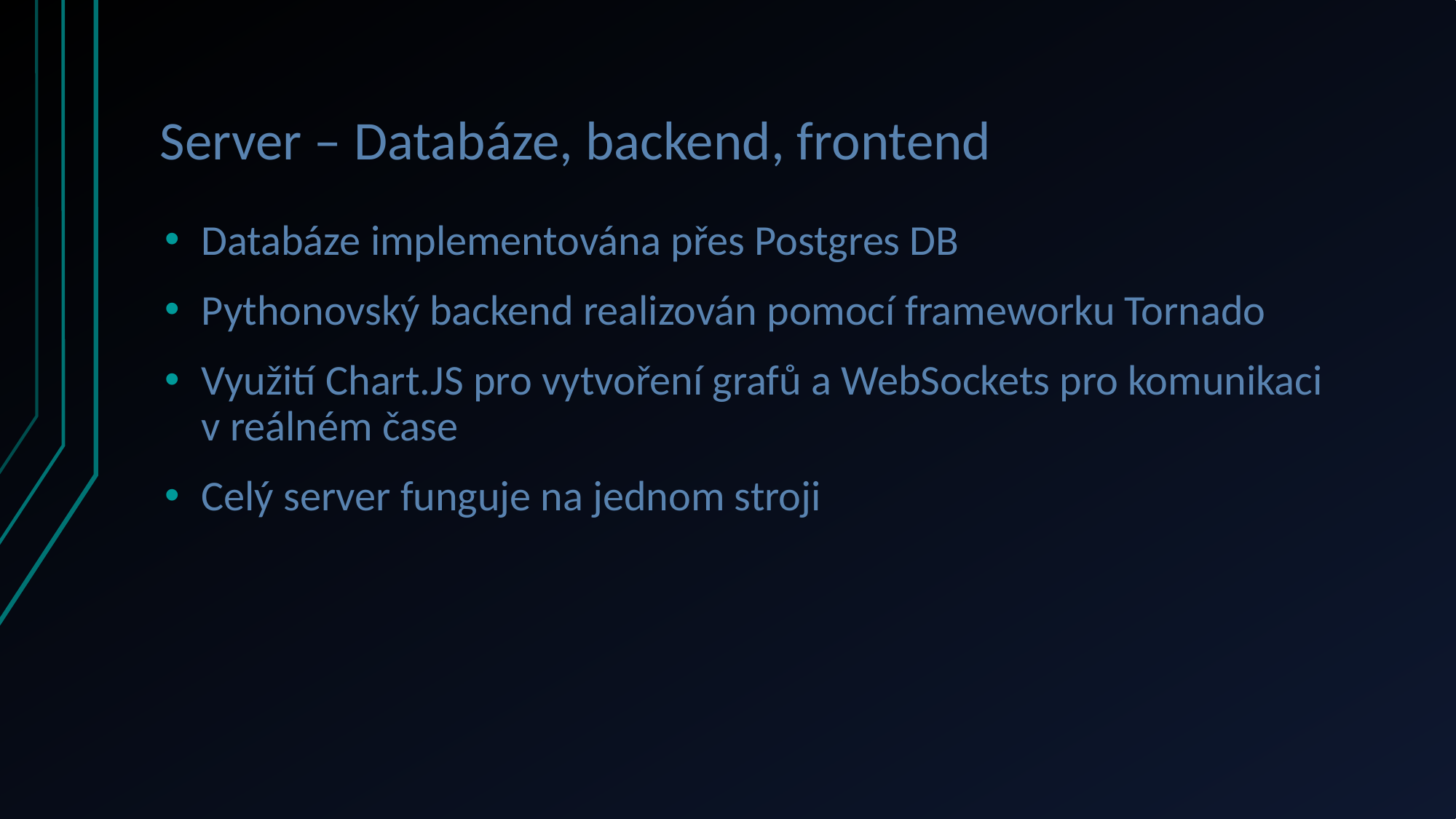

# Server – Databáze, backend, frontend
Databáze implementována přes Postgres DB
Pythonovský backend realizován pomocí frameworku Tornado
Využití Chart.JS pro vytvoření grafů a WebSockets pro komunikaci v reálném čase
Celý server funguje na jednom stroji